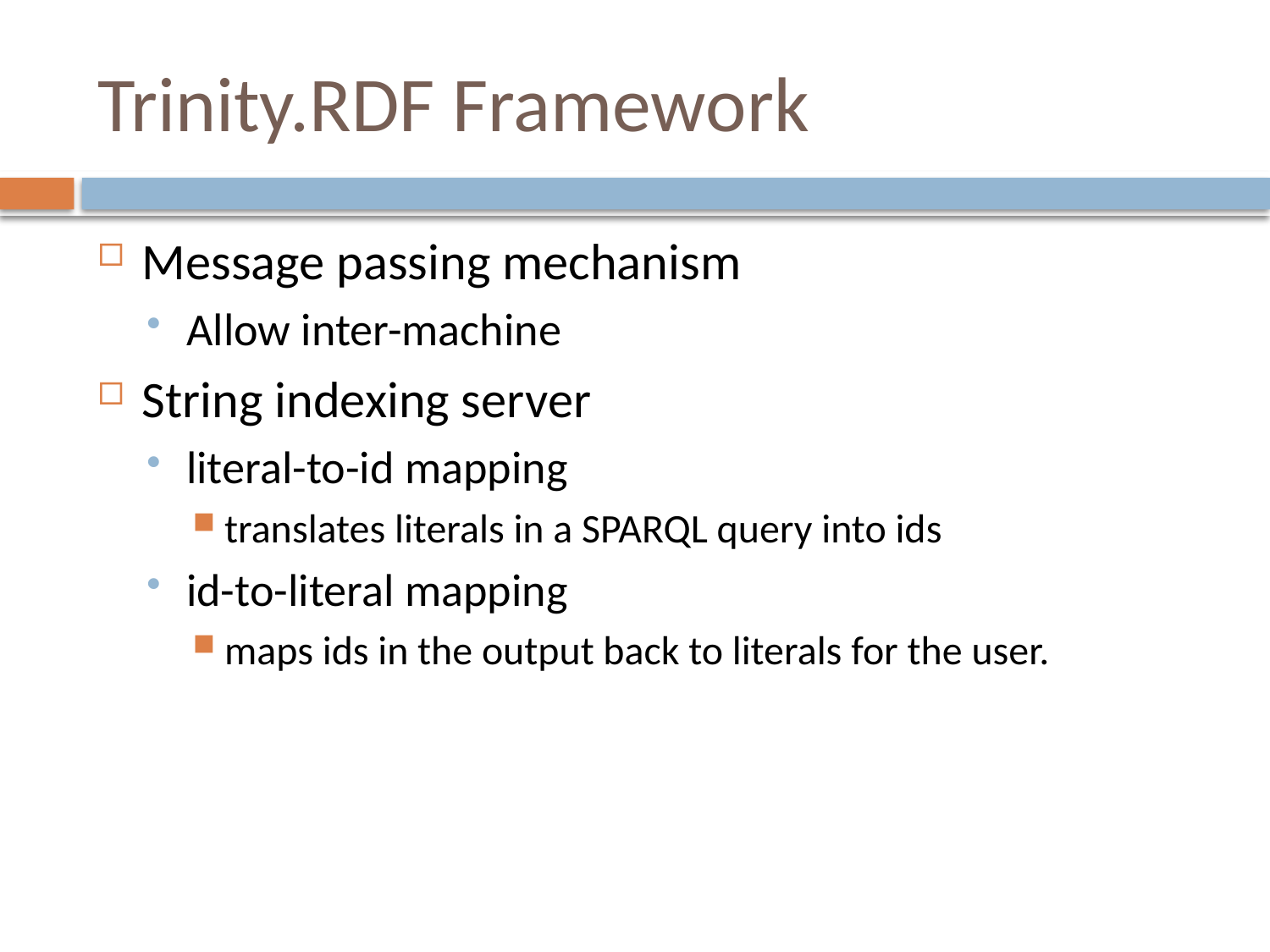

# Trinity.RDF Framework
Message passing mechanism
Allow inter-machine
String indexing server
literal-to-id mapping
translates literals in a SPARQL query into ids
id-to-literal mapping
maps ids in the output back to literals for the user.